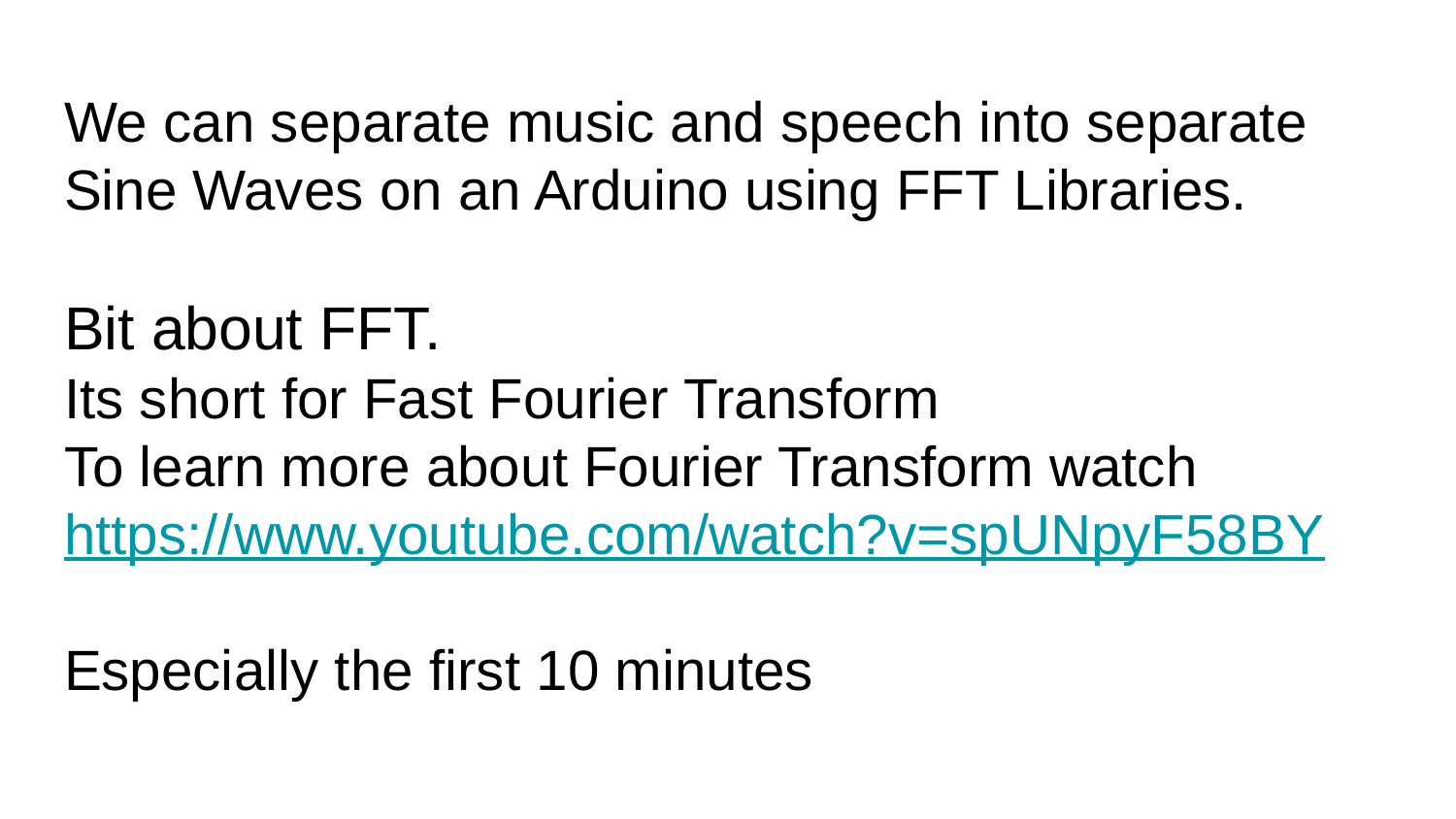

# We can separate music and speech into separate Sine Waves on an Arduino using FFT Libraries.

Bit about FFT.
Its short for Fast Fourier Transform
To learn more about Fourier Transform watch
https://www.youtube.com/watch?v=spUNpyF58BY

Especially the first 10 minutes